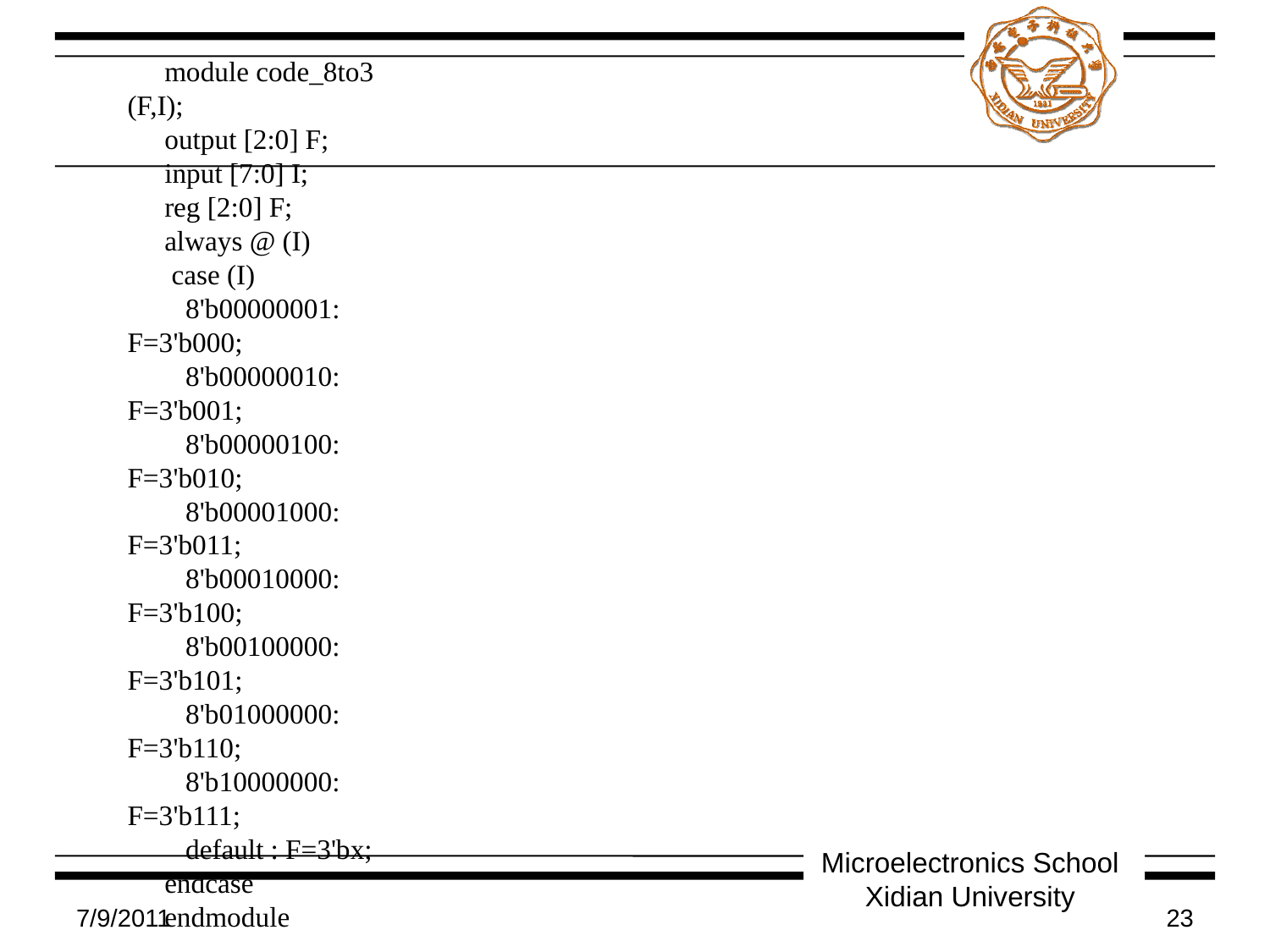

#
module code_8to3 (F,I);
output [2:0] F;
input [7:0] I;
reg [2:0] F;
always @ (I)
 case (I)
   8'b00000001: F=3'b000;
   8'b00000010: F=3'b001;
   8'b00000100: F=3'b010;
   8'b00001000: F=3'b011;
   8'b00010000: F=3'b100;
   8'b00100000: F=3'b101;
   8'b01000000: F=3'b110;
   8'b10000000: F=3'b111;
   default : F=3'bx;
endcase
endmodule
Microelectronics School  Xidian University
7/9/2011
23